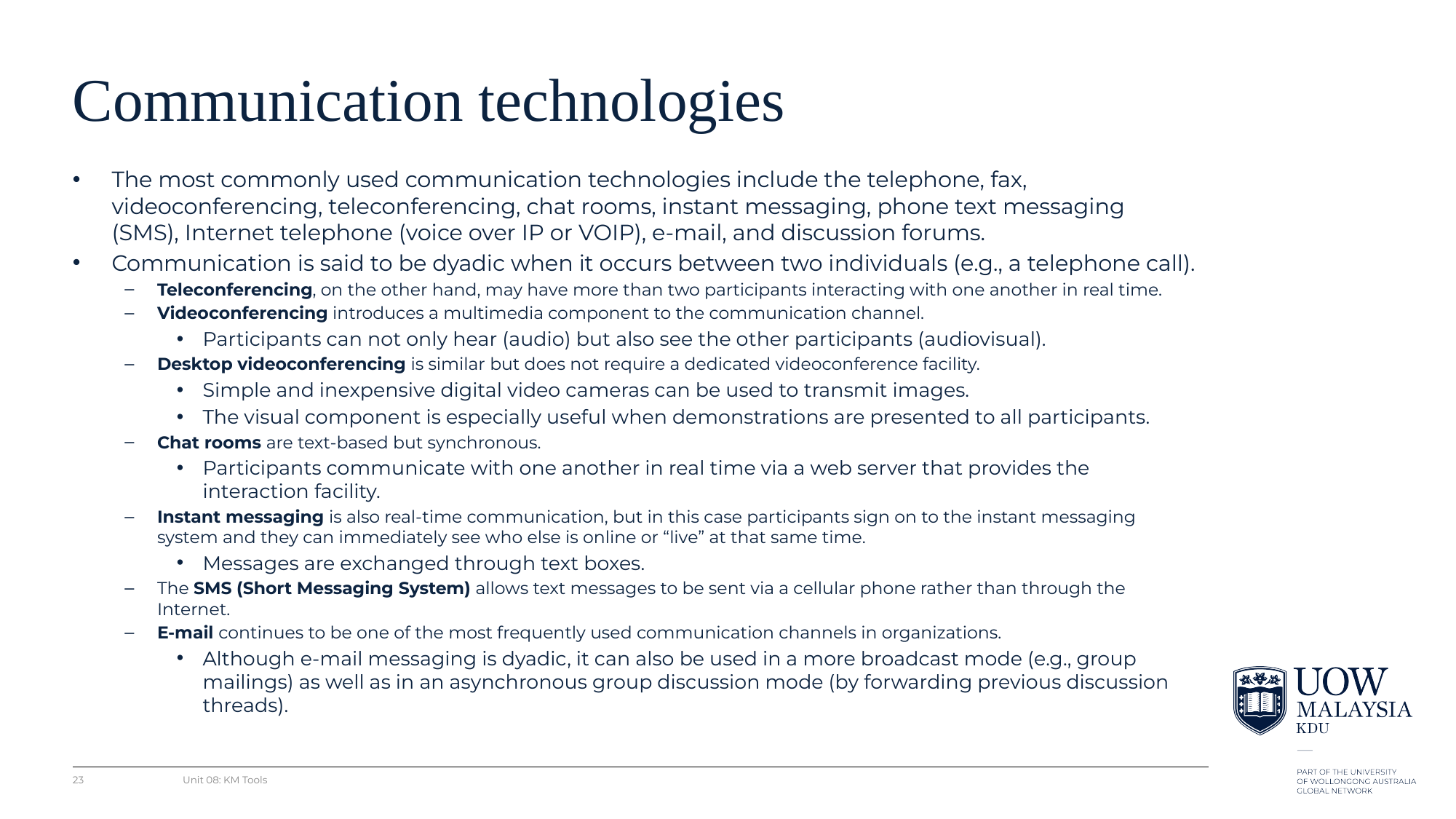

# Communication technologies
The most commonly used communication technologies include the telephone, fax, videoconferencing, teleconferencing, chat rooms, instant messaging, phone text messaging (SMS), Internet telephone (voice over IP or VOIP), e-mail, and discussion forums.
Communication is said to be dyadic when it occurs between two individuals (e.g., a telephone call).
Teleconferencing, on the other hand, may have more than two participants interacting with one another in real time.
Videoconferencing introduces a multimedia component to the communication channel.
Participants can not only hear (audio) but also see the other participants (audiovisual).
Desktop videoconferencing is similar but does not require a dedicated videoconference facility.
Simple and inexpensive digital video cameras can be used to transmit images.
The visual component is especially useful when demonstrations are presented to all participants.
Chat rooms are text-based but synchronous.
Participants communicate with one another in real time via a web server that provides the interaction facility.
Instant messaging is also real-time communication, but in this case participants sign on to the instant messaging system and they can immediately see who else is online or “live” at that same time.
Messages are exchanged through text boxes.
The SMS (Short Messaging System) allows text messages to be sent via a cellular phone rather than through the Internet.
E-mail continues to be one of the most frequently used communication channels in organizations.
Although e-mail messaging is dyadic, it can also be used in a more broadcast mode (e.g., group mailings) as well as in an asynchronous group discussion mode (by forwarding previous discussion threads).
23
Unit 08: KM Tools